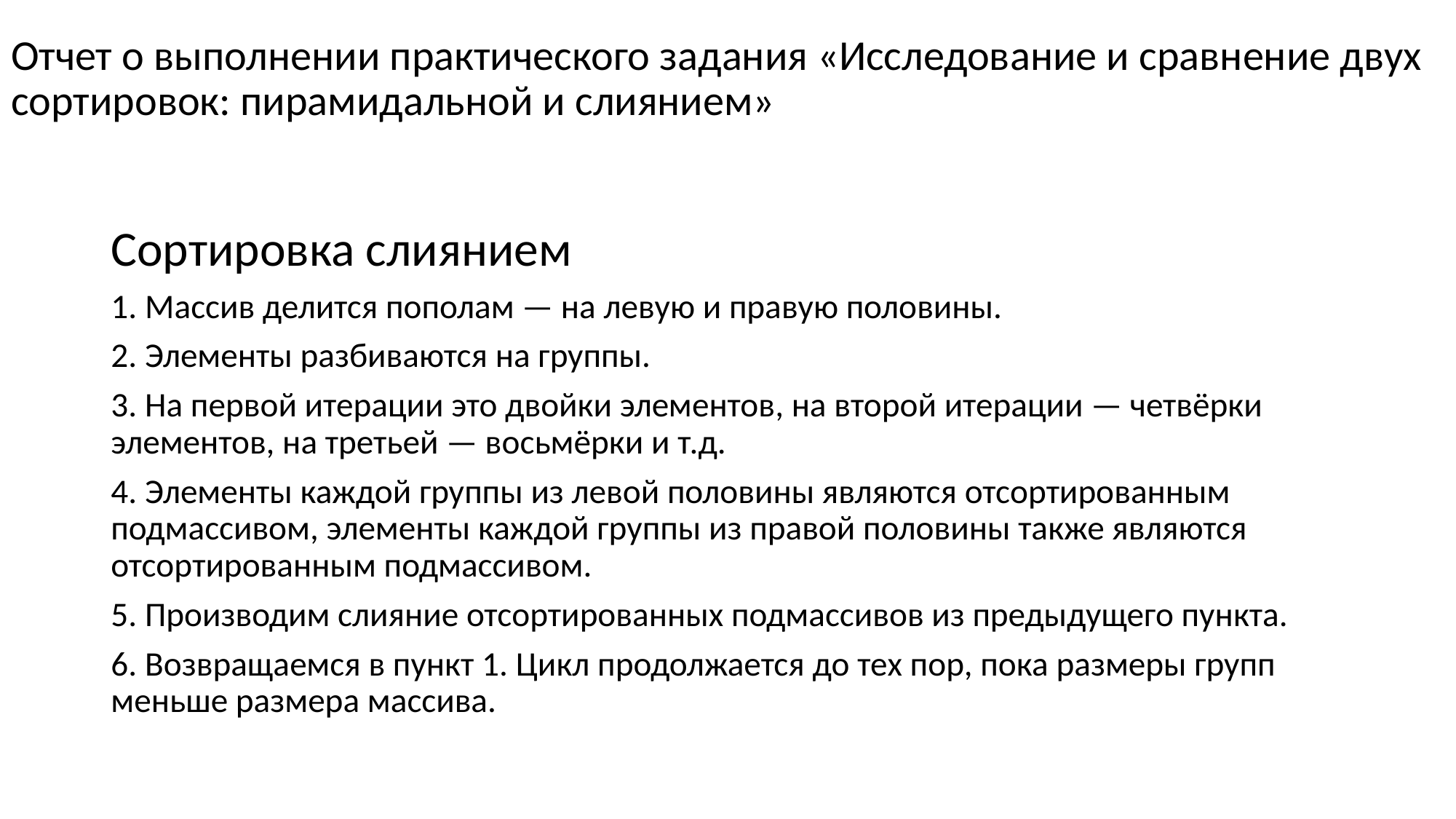

# Отчет о выполнении практического задания «Исследование и сравнение двух сортировок: пирамидальной и слиянием»
Сортировка слиянием
1. Массив делится пополам — на левую и правую половины.
2. Элементы разбиваются на группы.
3. На первой итерации это двойки элементов, на второй итерации — четвёрки элементов, на третьей — восьмёрки и т.д.
4. Элементы каждой группы из левой половины являются отсортированным подмассивом, элементы каждой группы из правой половины также являются отсортированным подмассивом.
5. Производим слияние отсортированных подмассивов из предыдущего пункта.
6. Возвращаемся в пункт 1. Цикл продолжается до тех пор, пока размеры групп меньше размера массива.